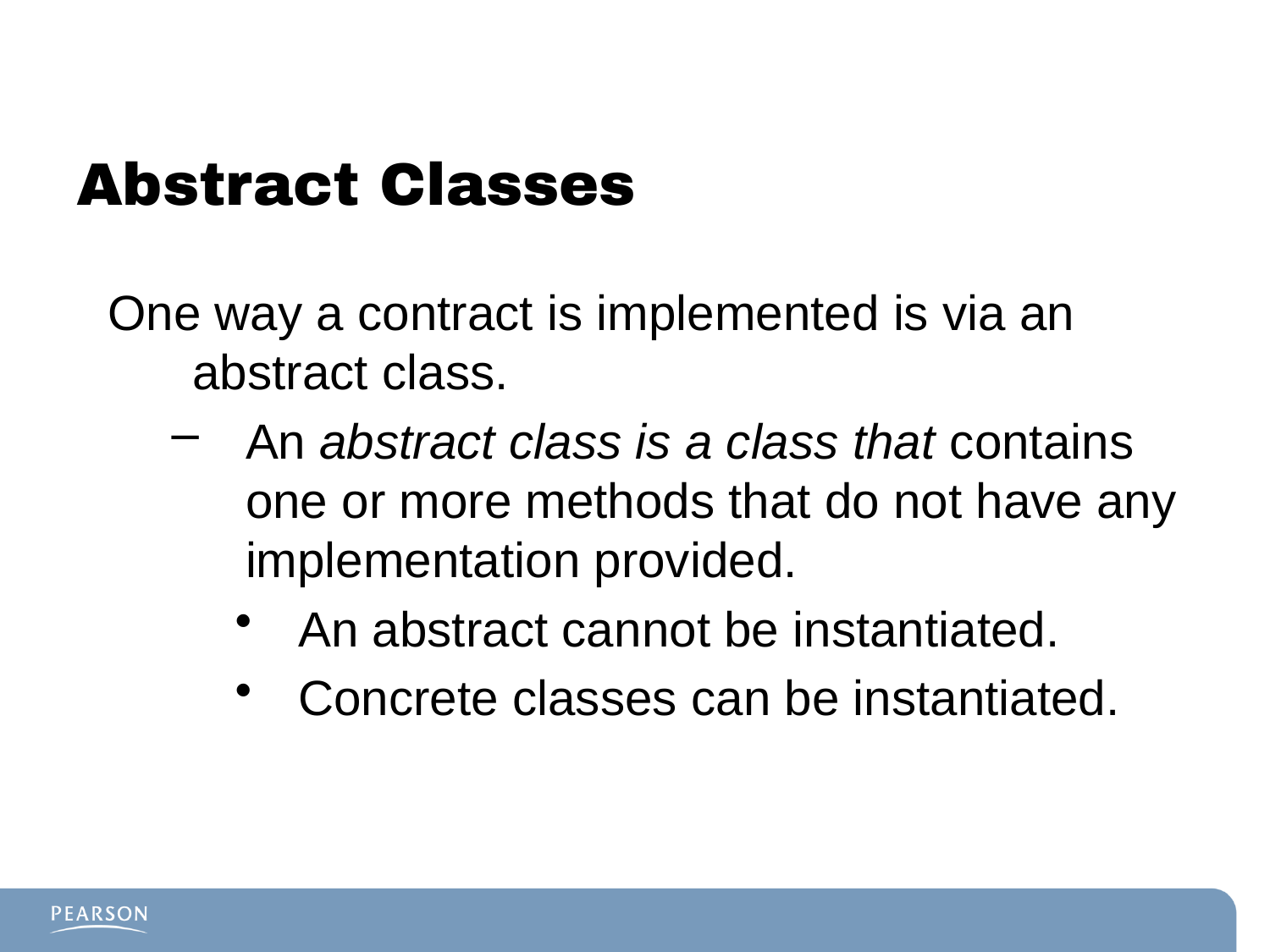

# Abstract Classes
One way a contract is implemented is via an abstract class.
An abstract class is a class that contains one or more methods that do not have any implementation provided.
An abstract cannot be instantiated.
Concrete classes can be instantiated.